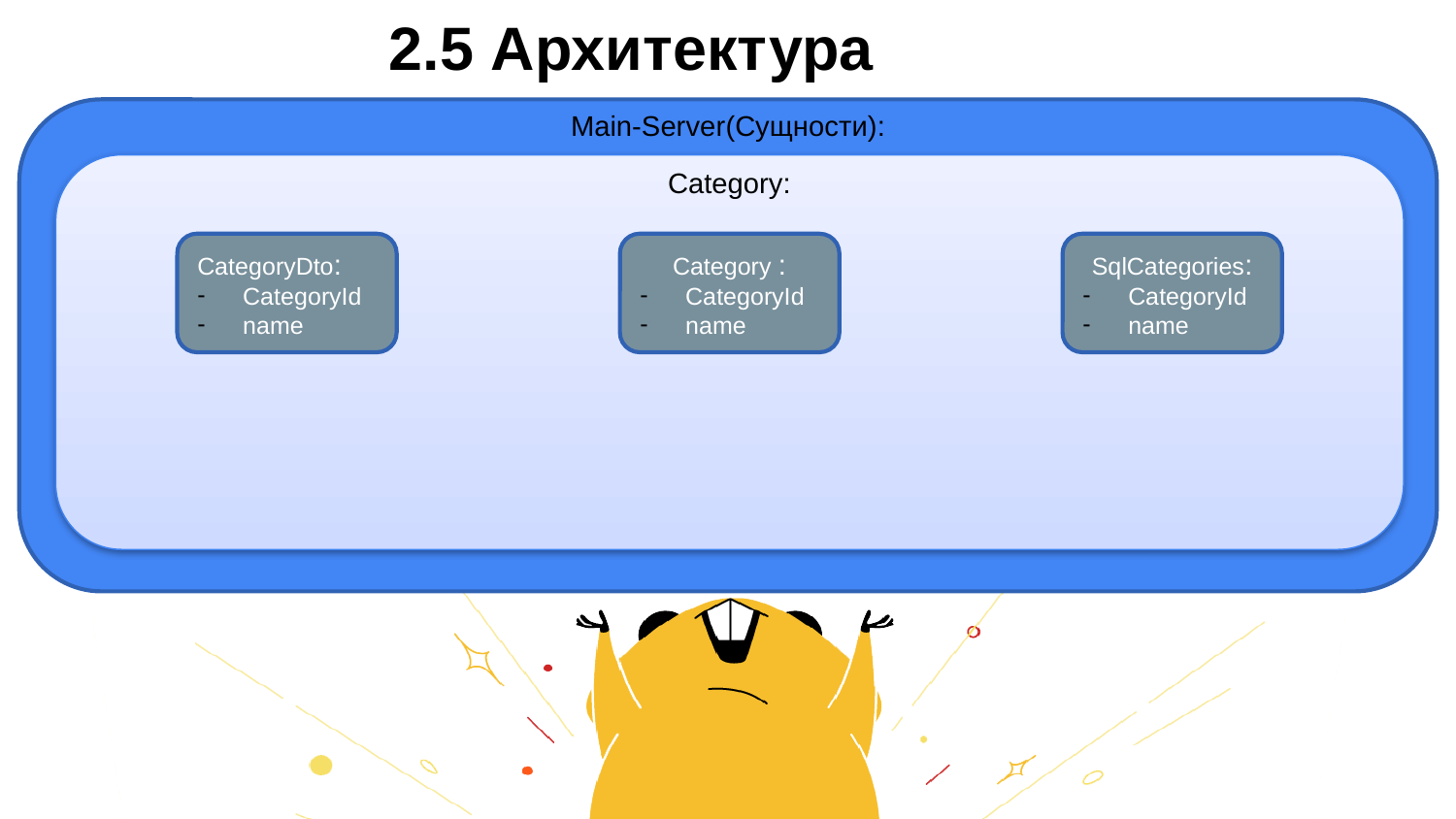

# 2.5 Архитектура
Main-Server(Сущности):

Category:

CategoryDto:
CategoryId
name
Category :
CategoryId
name
SqlCategories:
CategoryId
name